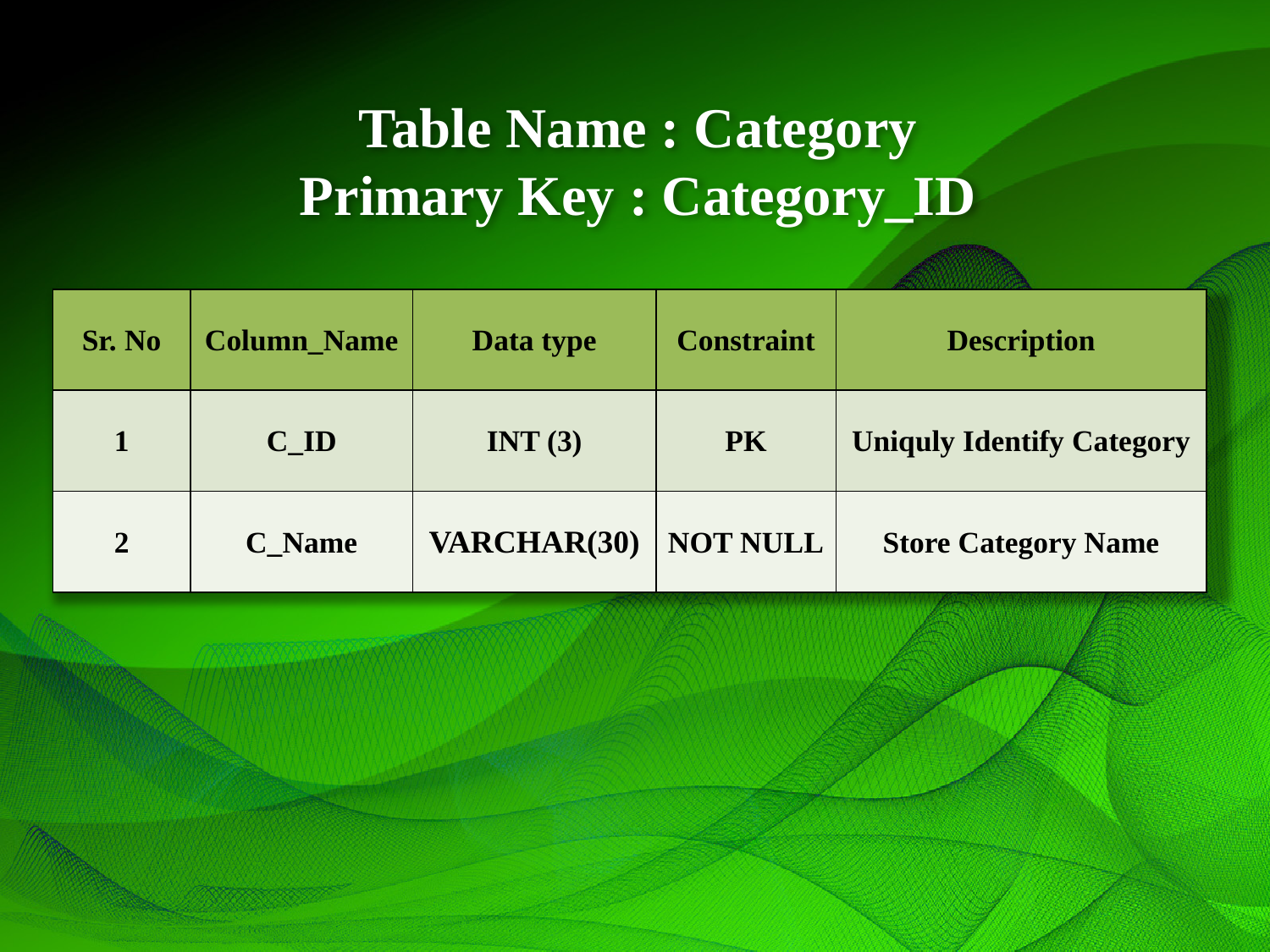

# Table Name : Category Primary Key : Category_ID
| Sr. No | Column\_Name | Data type | Constraint | Description |
| --- | --- | --- | --- | --- |
| 1 | C\_ID | INT (3) | PK | Uniquly Identify Category |
| 2 | C\_Name | VARCHAR(30) | NOT NULL | Store Category Name |